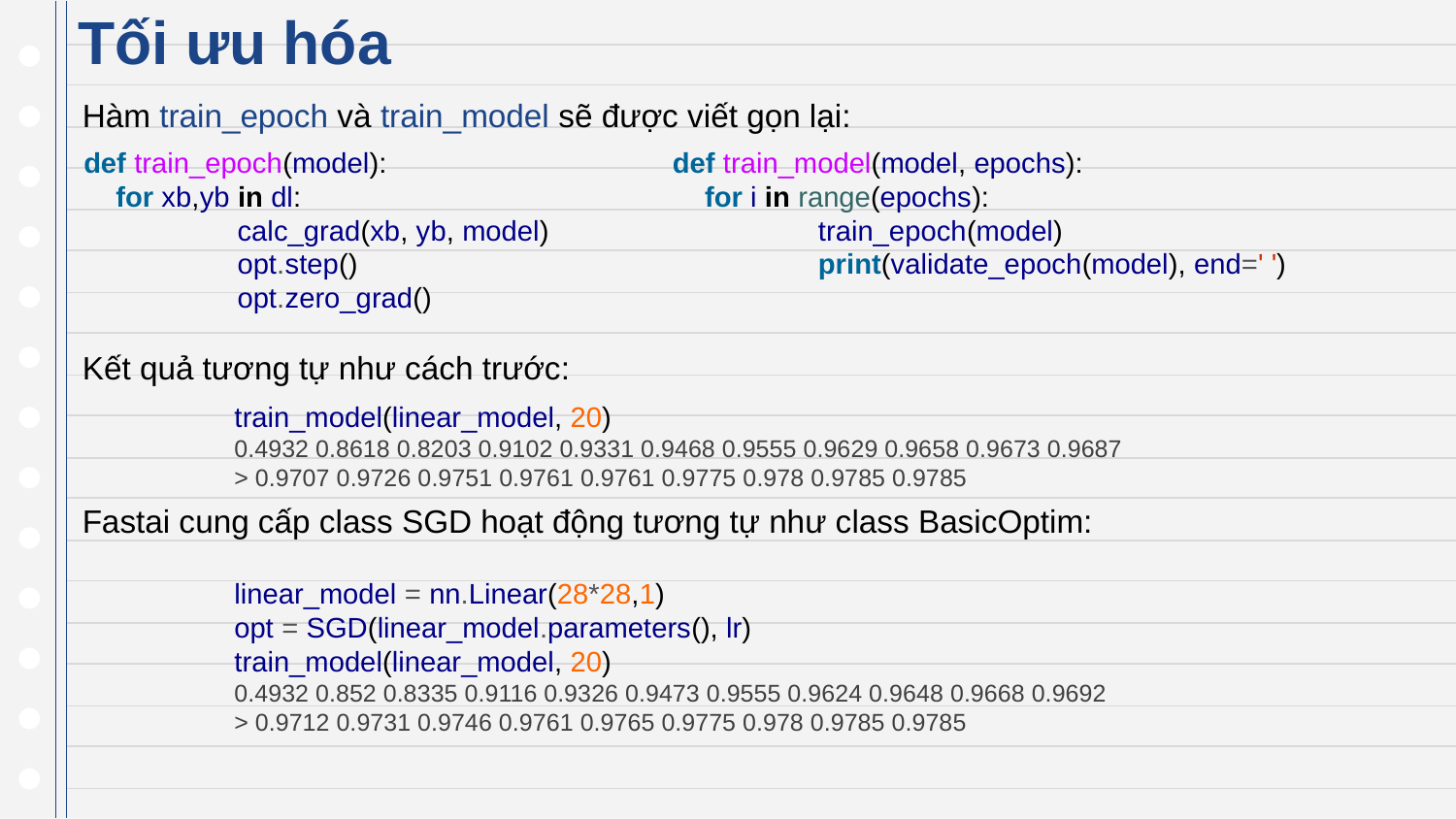

# Tối ưu hóa
Hàm train_epoch và train_model sẽ được viết gọn lại:

Kết quả tương tự như cách trước:

def train_epoch(model):
    for xb,yb in dl:
	 calc_grad(xb, yb, model)
	 opt.step()
	 opt.zero_grad()

def train_model(model, epochs):
    for i in range(epochs):
	train_epoch(model)
	print(validate_epoch(model), end=' ')
train_model(linear_model, 20)
0.4932 0.8618 0.8203 0.9102 0.9331 0.9468 0.9555 0.9629 0.9658 0.9673 0.9687
> 0.9707 0.9726 0.9751 0.9761 0.9761 0.9775 0.978 0.9785 0.9785
Fastai cung cấp class SGD hoạt động tương tự như class BasicOptim:
linear_model = nn.Linear(28*28,1)
opt = SGD(linear_model.parameters(), lr)
train_model(linear_model, 20)
0.4932 0.852 0.8335 0.9116 0.9326 0.9473 0.9555 0.9624 0.9648 0.9668 0.9692
> 0.9712 0.9731 0.9746 0.9761 0.9765 0.9775 0.978 0.9785 0.9785